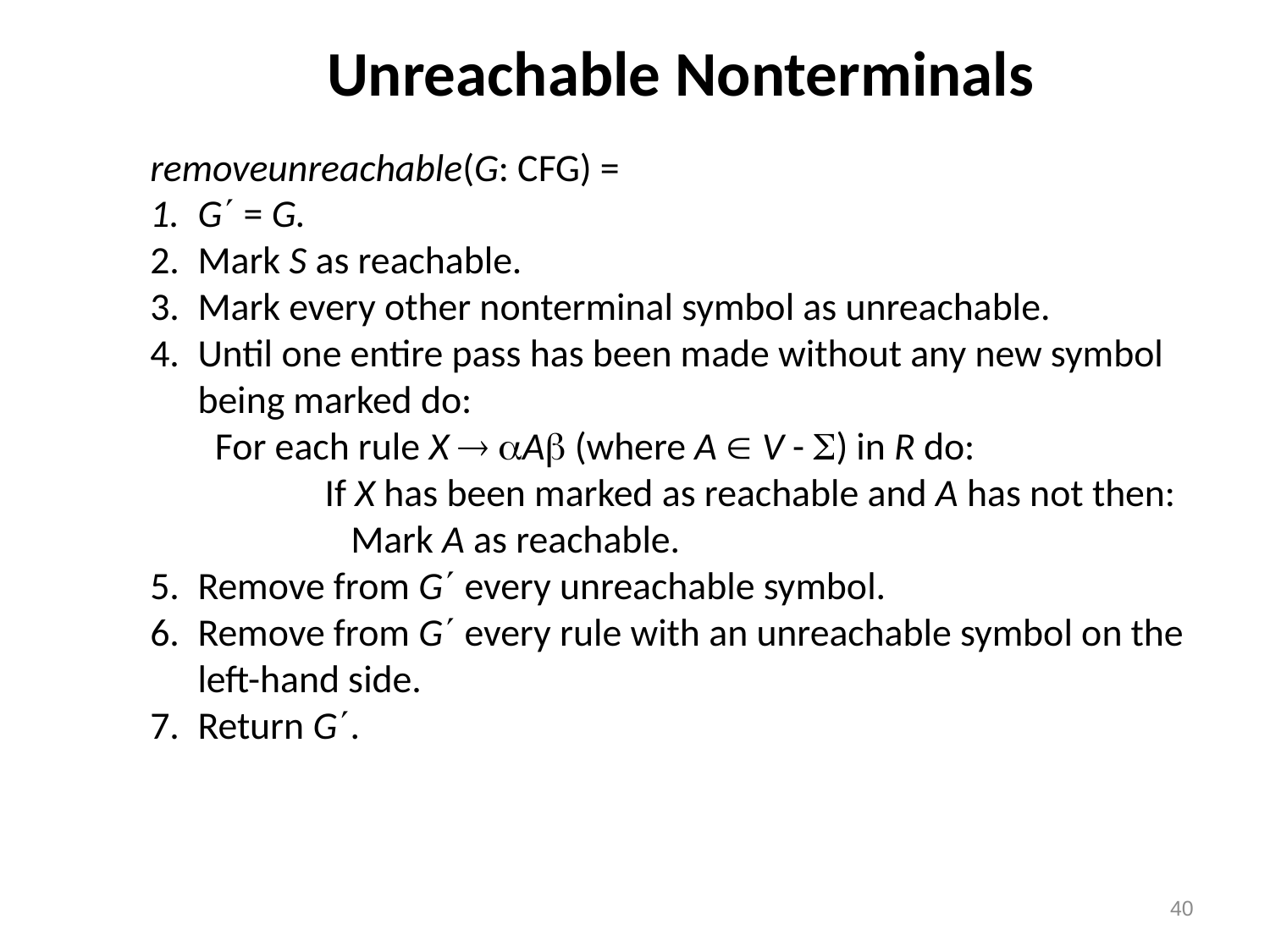

# Unreachable Nonterminals
removeunreachable(G: CFG) =
G′ = G.
Mark S as reachable.
Mark every other nonterminal symbol as unreachable.
Until one entire pass has been made without any new symbol being marked do:
	  For each rule X → αAβ (where A ∈ V - Σ) in R do:
		If X has been marked as reachable and A has not then:
		   Mark A as reachable.
Remove from G′ every unreachable symbol.
Remove from G′ every rule with an unreachable symbol on the left-hand side.
Return G′.
40